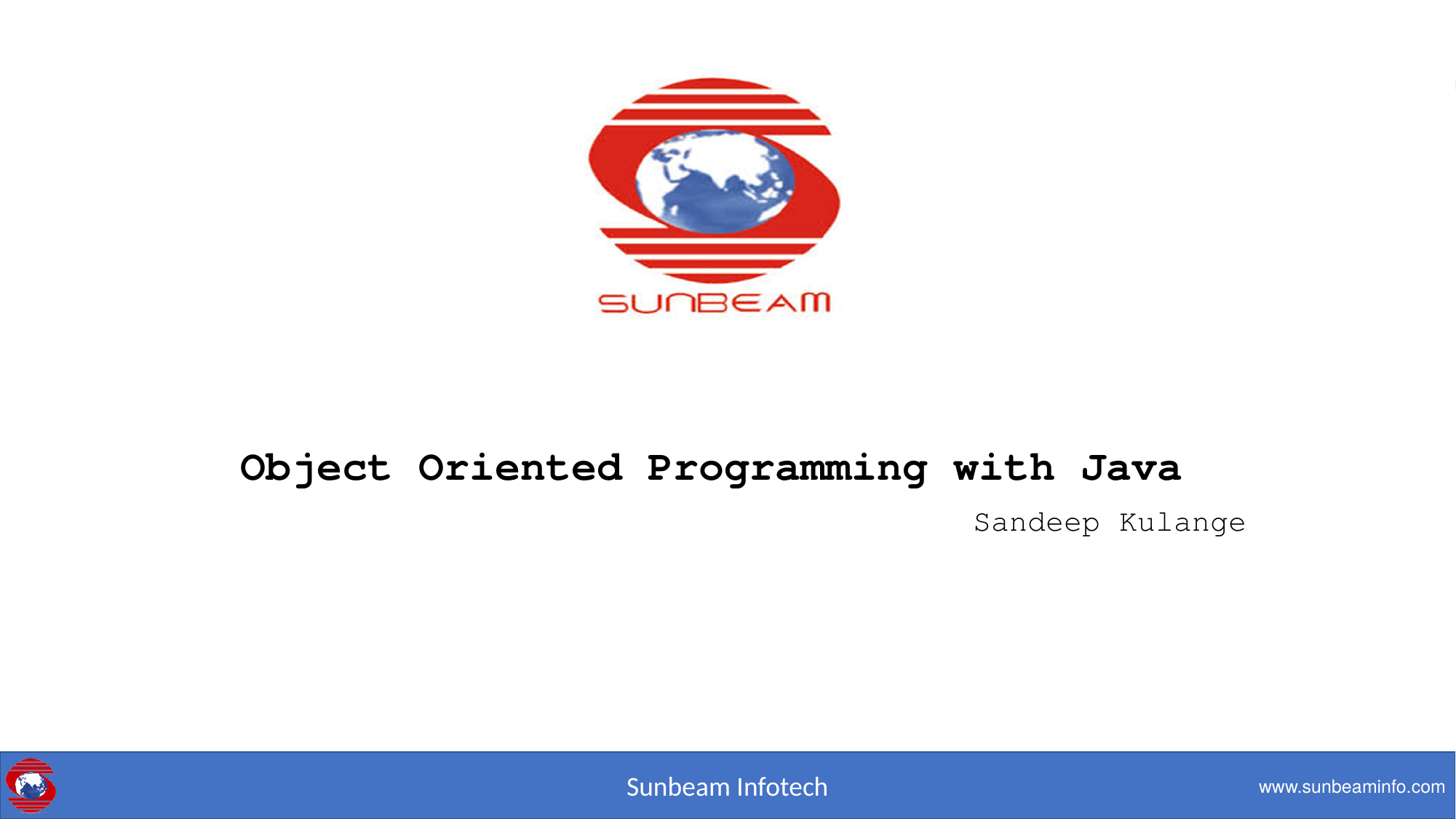

Object Oriented Programming with Java
Sandeep Kulange